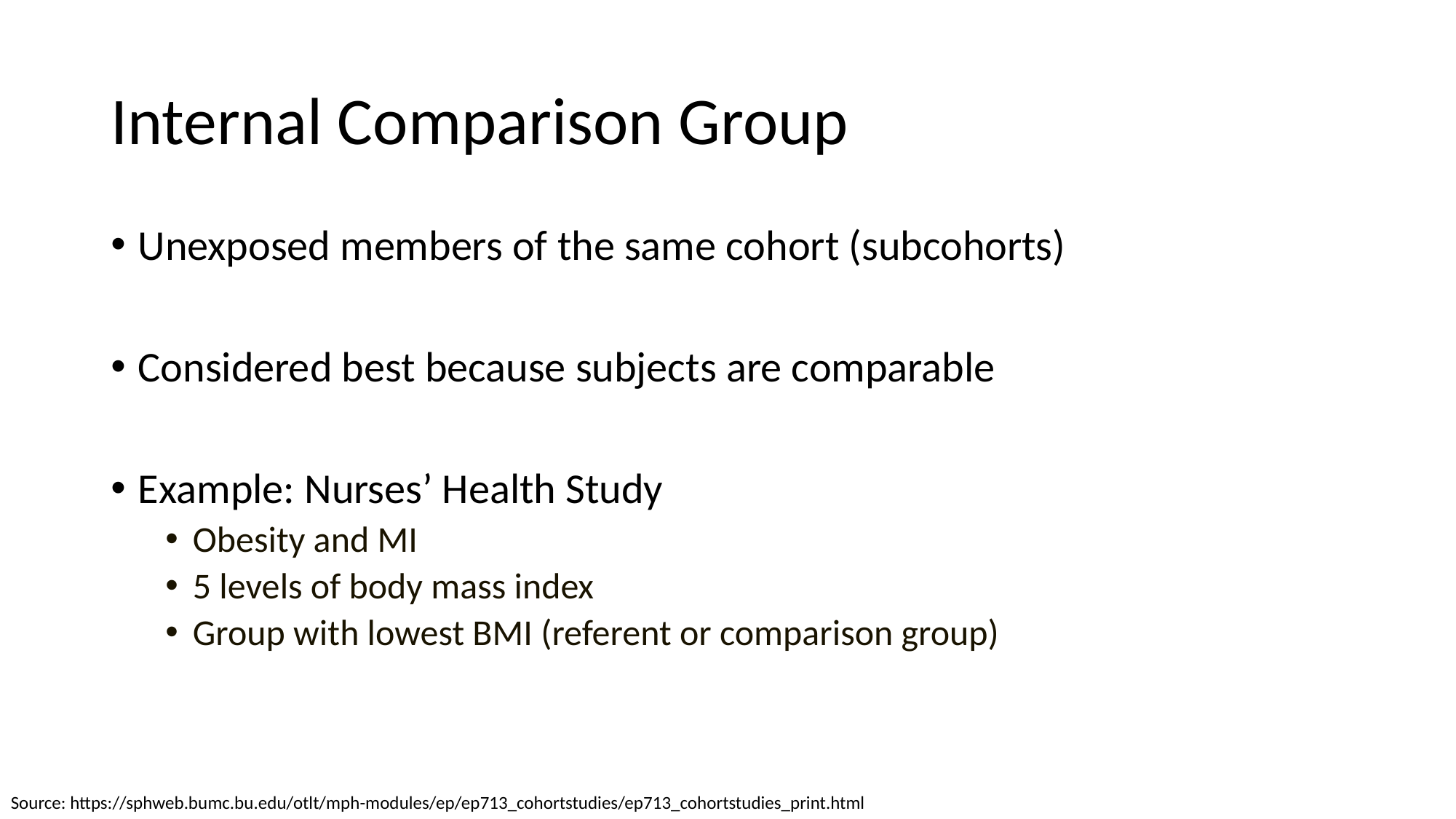

# Internal Comparison Group
Unexposed members of the same cohort (subcohorts)

Considered best because subjects are comparable

Example: Nurses’ Health Study
Obesity and MI
5 levels of body mass index
Group with lowest BMI (referent or comparison group)
Source: https://sphweb.bumc.bu.edu/otlt/mph-modules/ep/ep713_cohortstudies/ep713_cohortstudies_print.html